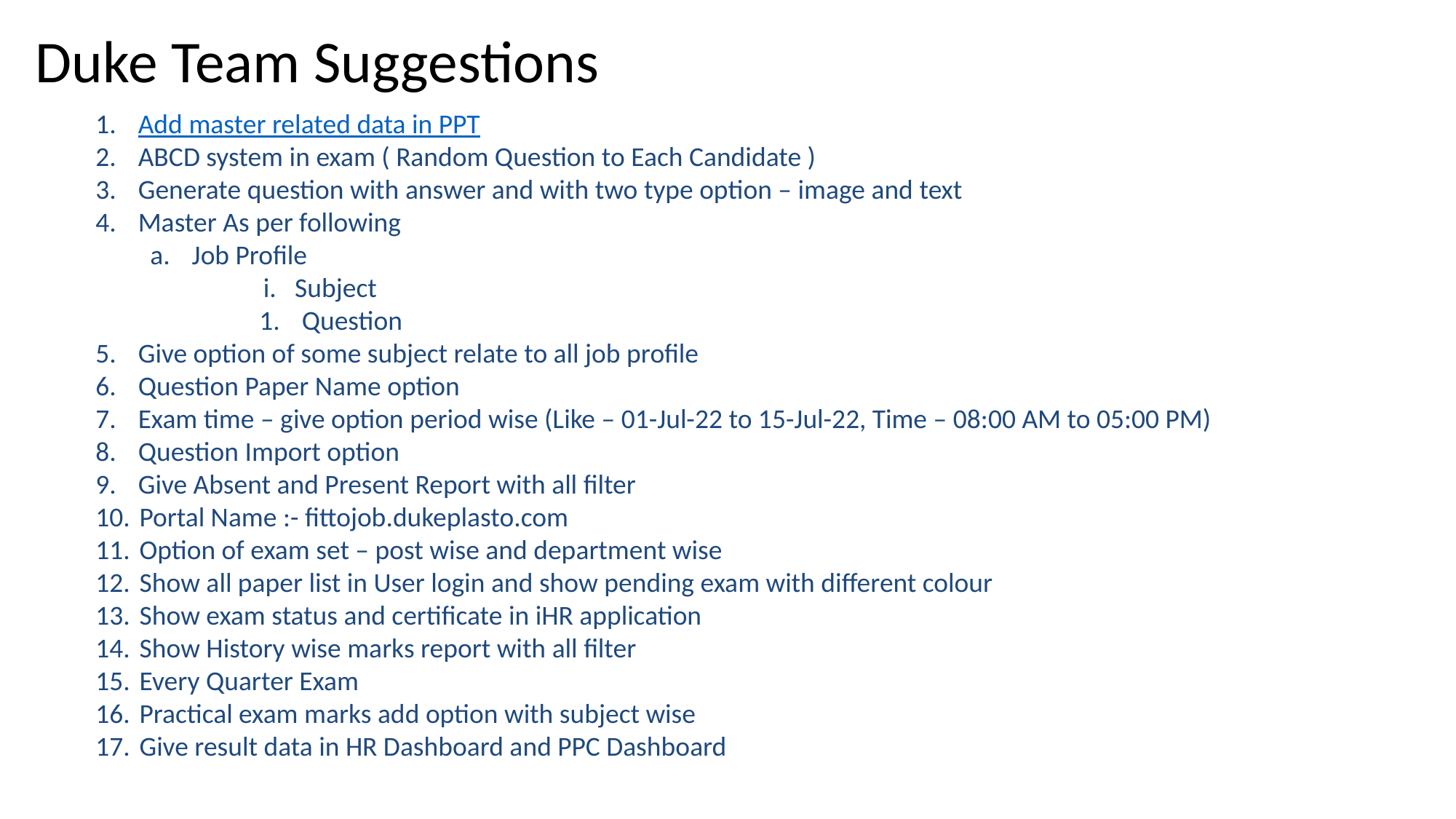

# Duke Team Suggestions
1.       Add master related data in PPT
2.       ABCD system in exam ( Random Question to Each Candidate )
3.       Generate question with answer and with two type option – image and text
4.       Master As per following
a.       Job Profile
                                                               i.      Subject
1.       Question
5.       Give option of some subject relate to all job profile
6.       Question Paper Name option
7.       Exam time – give option period wise (Like – 01-Jul-22 to 15-Jul-22, Time – 08:00 AM to 05:00 PM)
8.       Question Import option
9.       Give Absent and Present Report with all filter
10.   Portal Name :- fittojob.dukeplasto.com
11.   Option of exam set – post wise and department wise
12.   Show all paper list in User login and show pending exam with different colour
13.   Show exam status and certificate in iHR application
14.   Show History wise marks report with all filter
15.   Every Quarter Exam
16.   Practical exam marks add option with subject wise
17.   Give result data in HR Dashboard and PPC Dashboard